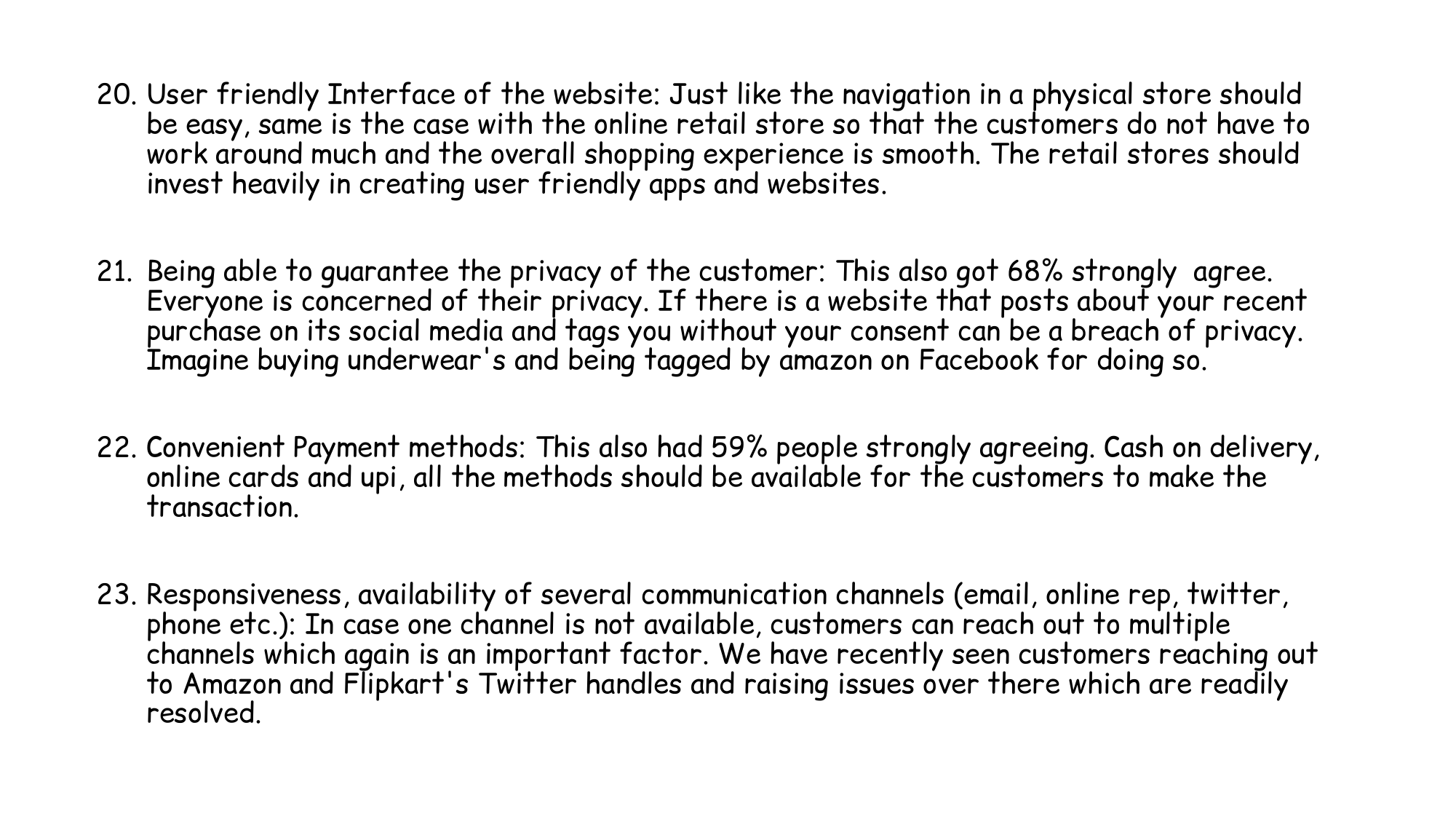

User friendly Interface of the website: Just like the navigation in a physical store should be easy, same is the case with the online retail store so that the customers do not have to work around much and the overall shopping experience is smooth. The retail stores should invest heavily in creating user friendly apps and websites.

Being able to guarantee the privacy of the customer: This also got 68% strongly  agree. Everyone is concerned of their privacy. If there is a website that posts about your recent purchase on its social media and tags you without your consent can be a breach of privacy. Imagine buying underwear's and being tagged by amazon on Facebook for doing so.

Convenient Payment methods: This also had 59% people strongly agreeing. Cash on delivery, online cards and upi, all the methods should be available for the customers to make the transaction.

Responsiveness, availability of several communication channels (email, online rep, twitter, phone etc.): In case one channel is not available, customers can reach out to multiple channels which again is an important factor. We have recently seen customers reaching out to Amazon and Flipkart's Twitter handles and raising issues over there which are readily resolved.